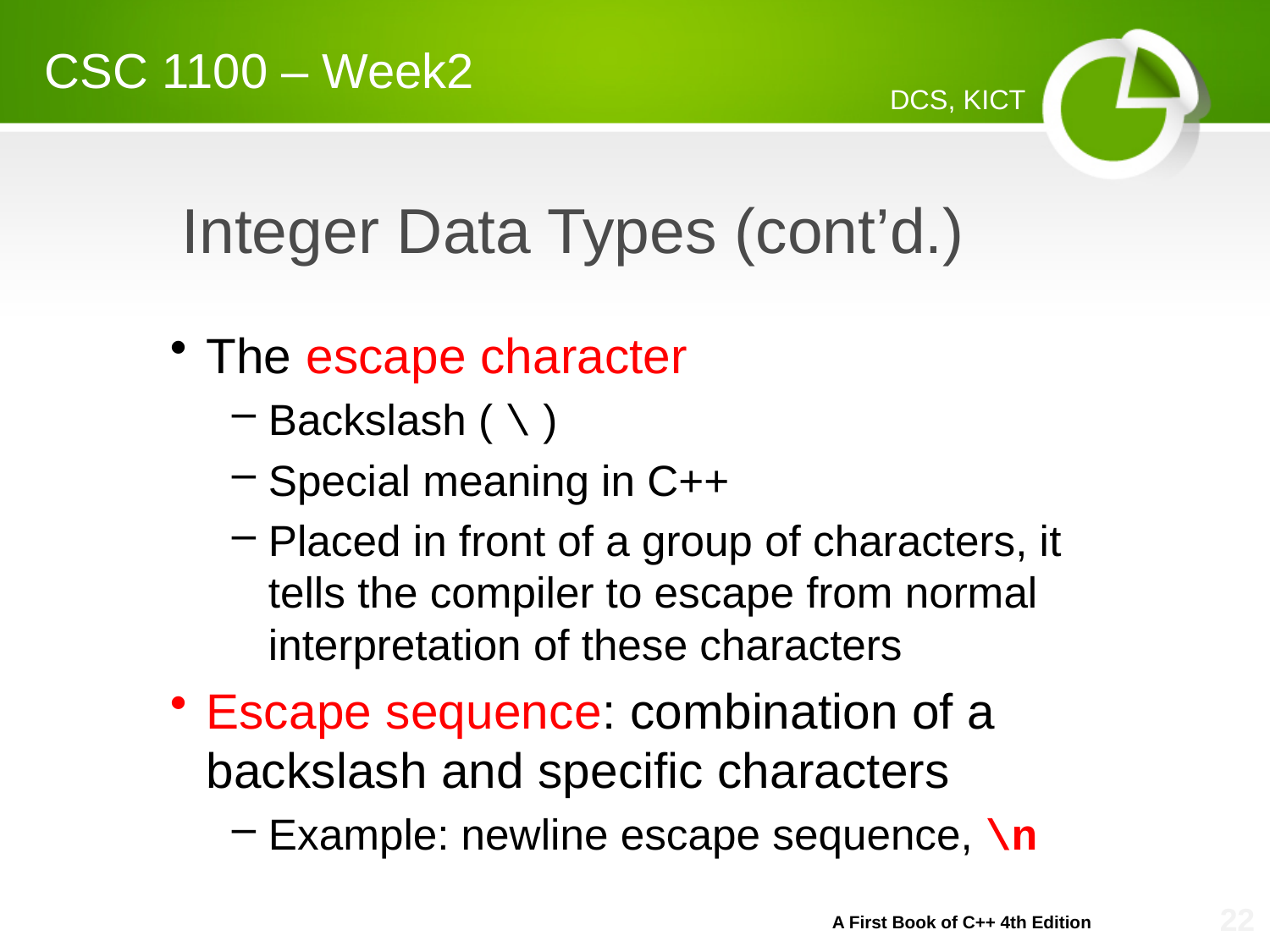

CSC 1100 – Week2
DCS, KICT
22
# Integer Data Types (cont’d.)
The escape character
Backslash ( \ )
Special meaning in C++
Placed in front of a group of characters, it tells the compiler to escape from normal interpretation of these characters
Escape sequence: combination of a backslash and specific characters
Example: newline escape sequence, \n

22
A First Book of C++ 4th Edition